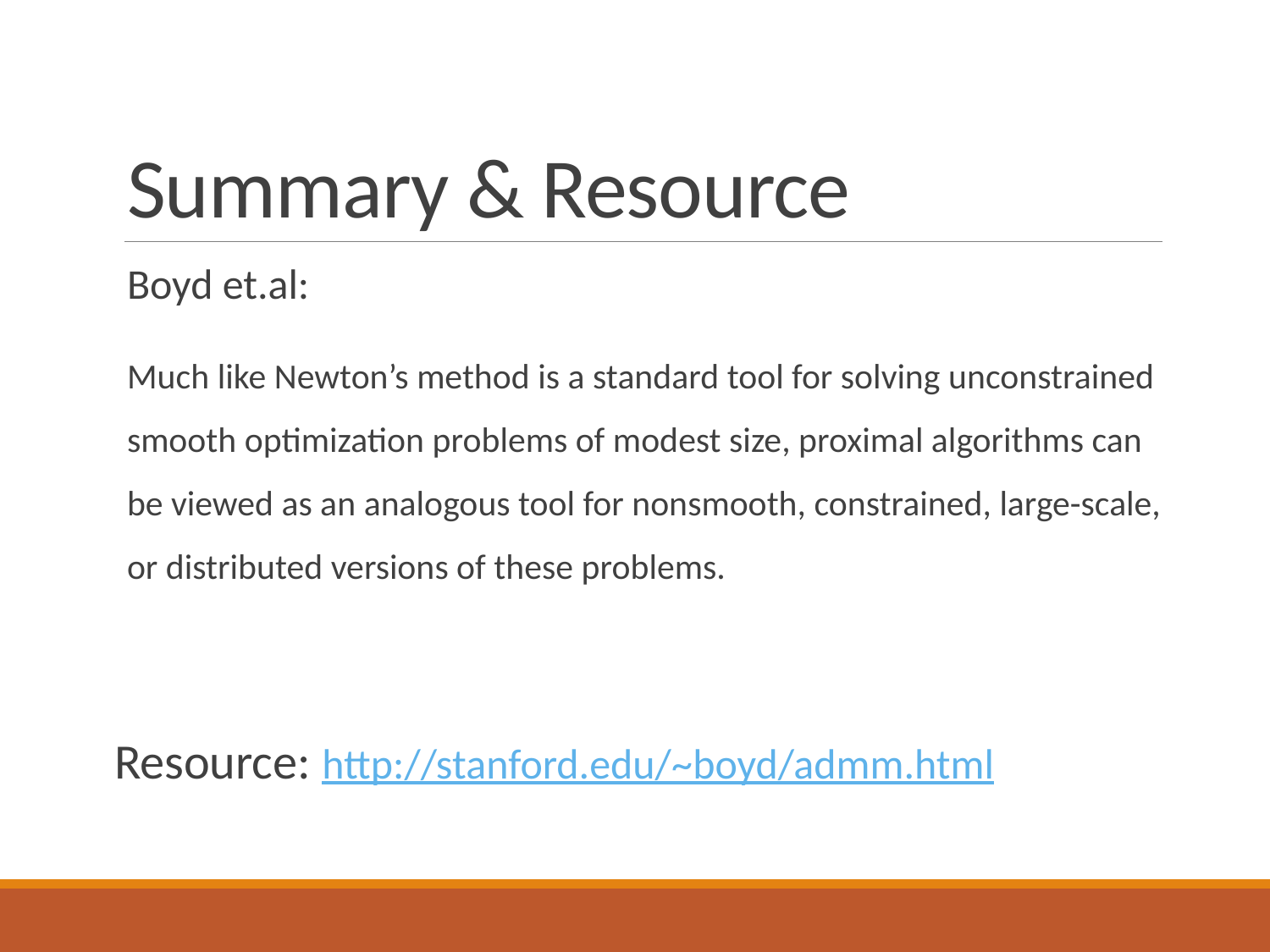

# Summary & Resource
Boyd et.al:
Much like Newton’s method is a standard tool for solving unconstrained smooth optimization problems of modest size, proximal algorithms can be viewed as an analogous tool for nonsmooth, constrained, large-scale, or distributed versions of these problems.

Resource: http://stanford.edu/~boyd/admm.html